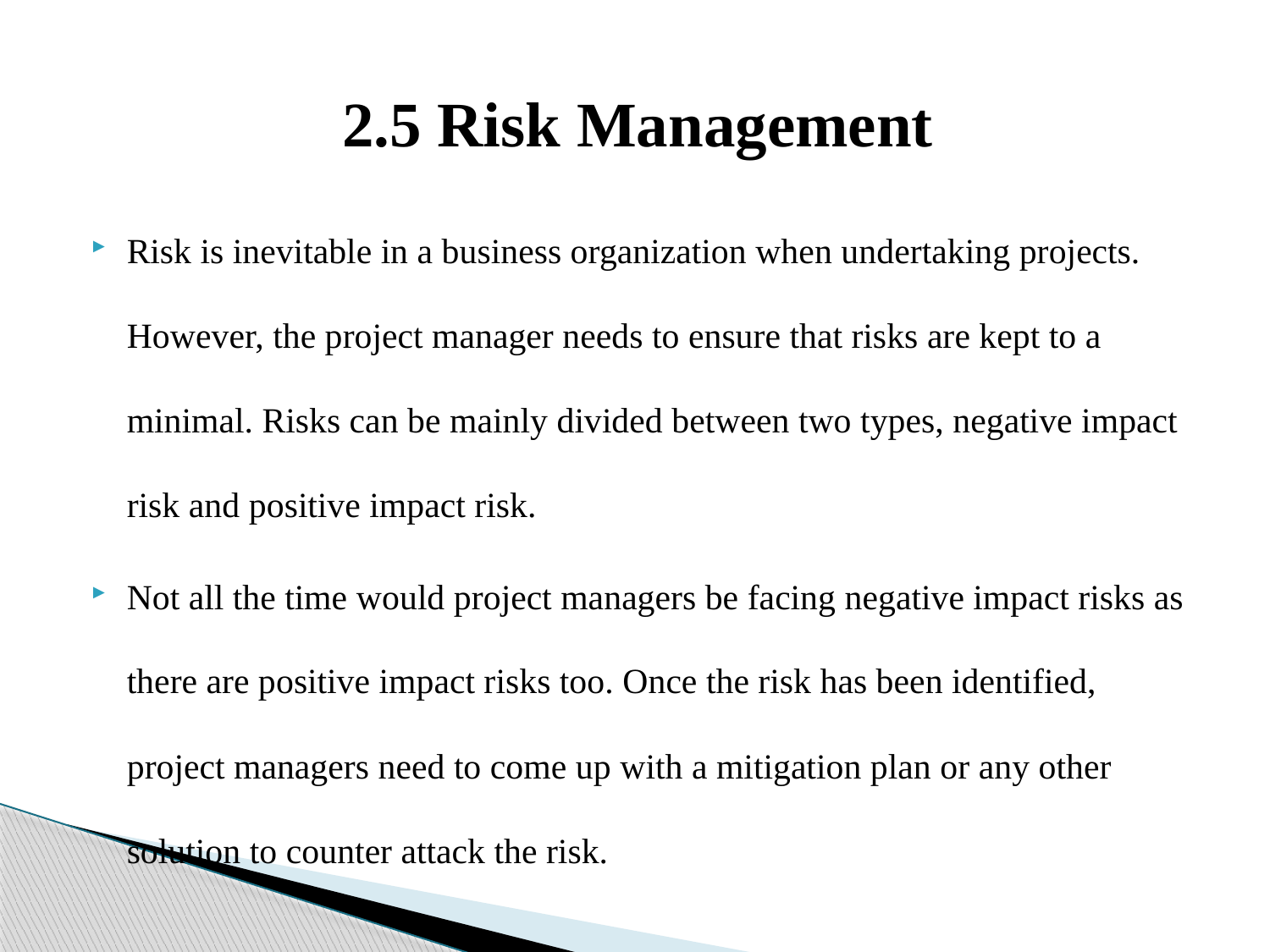

# 2.5 Risk Management
Risk is inevitable in a business organization when undertaking projects. However, the project manager needs to ensure that risks are kept to a minimal. Risks can be mainly divided between two types, negative impact risk and positive impact risk.
Not all the time would project managers be facing negative impact risks as there are positive impact risks too. Once the risk has been identified, project managers need to come up with a mitigation plan or any other solution to counter attack the risk.